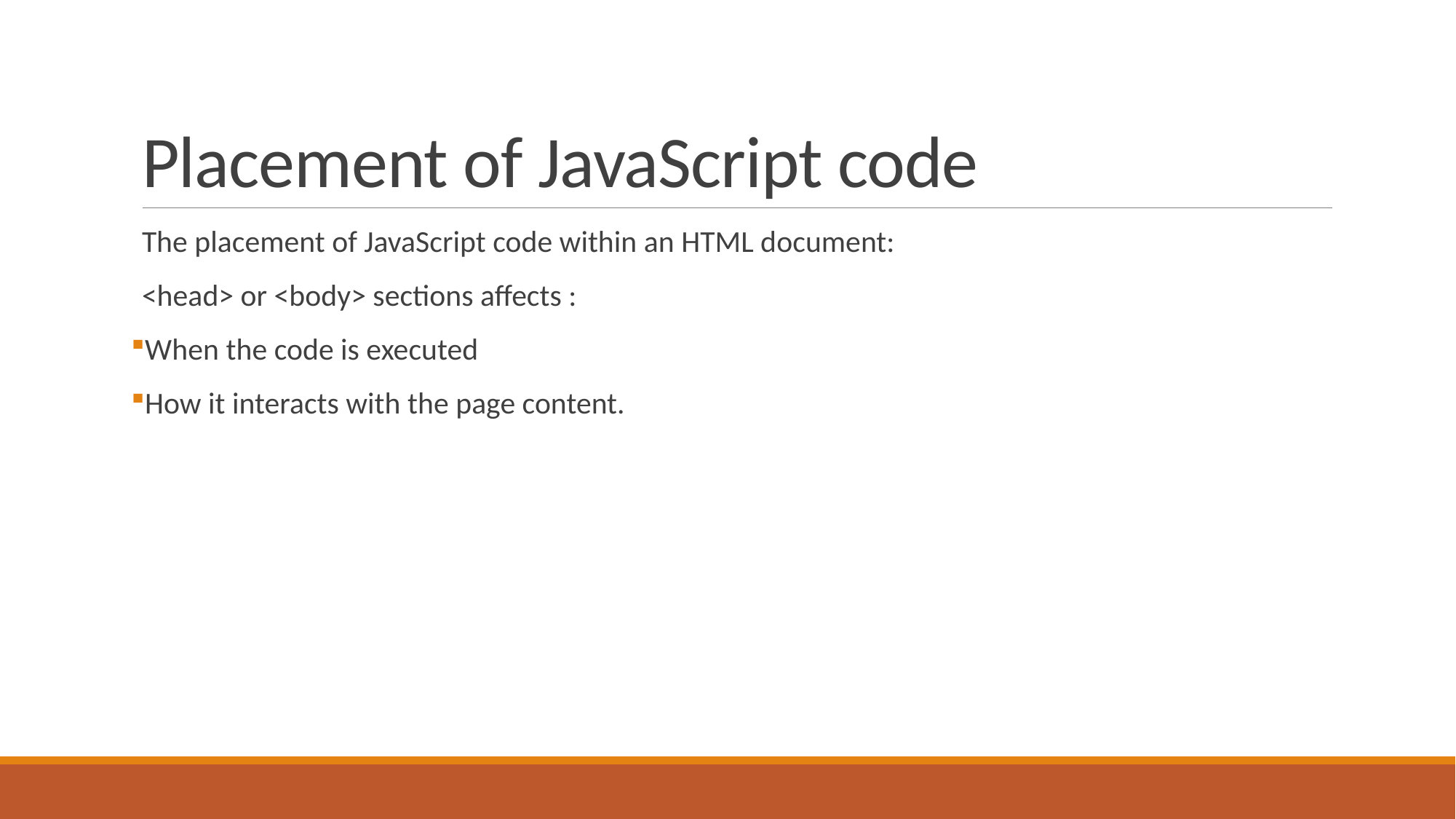

# Placement of JavaScript code
The placement of JavaScript code within an HTML document:
<head> or <body> sections affects :
When the code is executed
How it interacts with the page content.